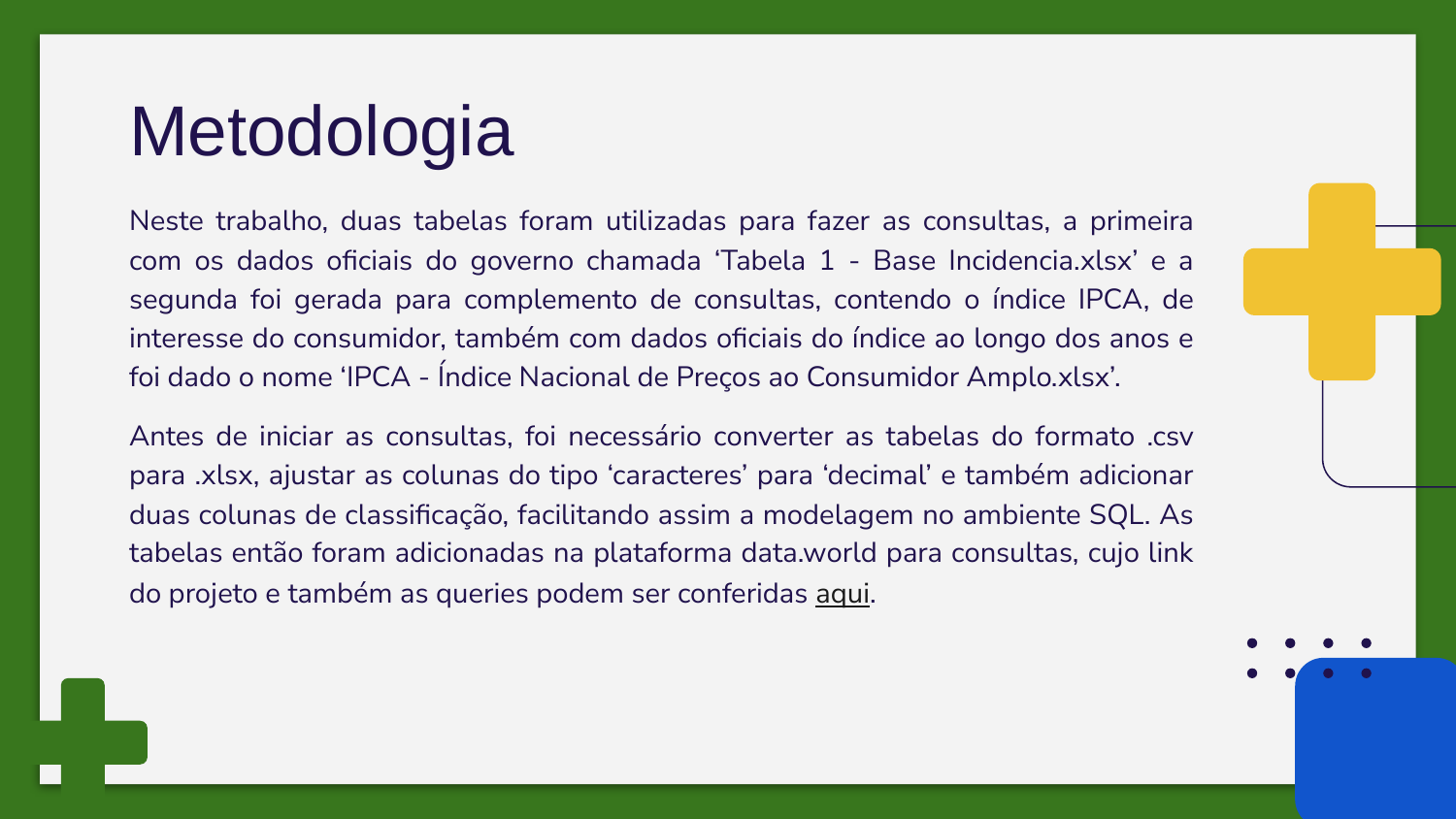

# Metodologia
Neste trabalho, duas tabelas foram utilizadas para fazer as consultas, a primeira com os dados oficiais do governo chamada ‘Tabela 1 - Base Incidencia.xlsx’ e a segunda foi gerada para complemento de consultas, contendo o índice IPCA, de interesse do consumidor, também com dados oficiais do índice ao longo dos anos e foi dado o nome ‘IPCA - Índice Nacional de Preços ao Consumidor Amplo.xlsx’.
Antes de iniciar as consultas, foi necessário converter as tabelas do formato .csv para .xlsx, ajustar as colunas do tipo ‘caracteres’ para ‘decimal’ e também adicionar duas colunas de classificação, facilitando assim a modelagem no ambiente SQL. As tabelas então foram adicionadas na plataforma data.world para consultas, cujo link do projeto e também as queries podem ser conferidas aqui.